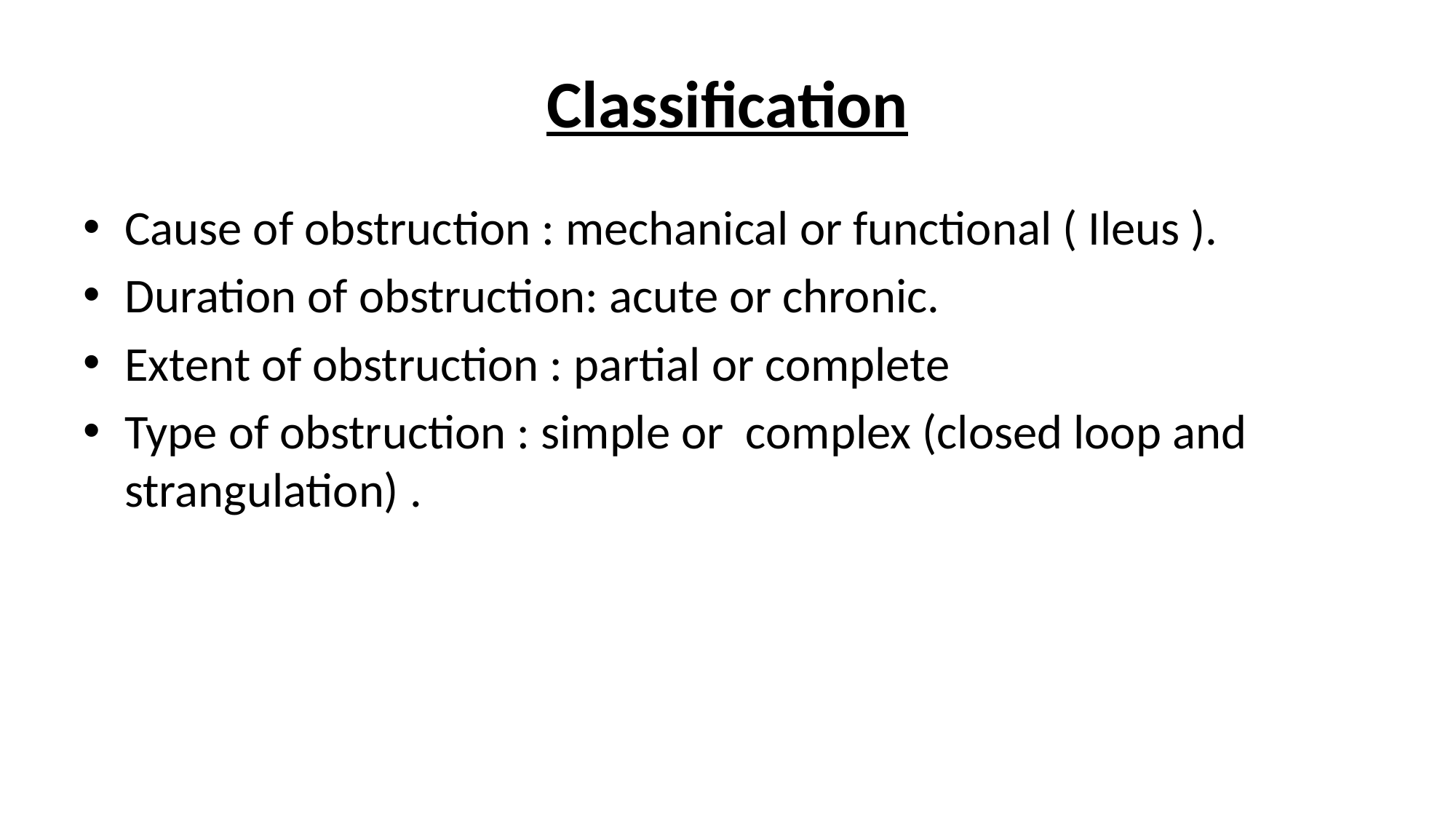

# Classification
Cause of obstruction : mechanical or functional ( Ileus ).
Duration of obstruction: acute or chronic.
Extent of obstruction : partial or complete
Type of obstruction : simple or  complex (closed loop and strangulation) .